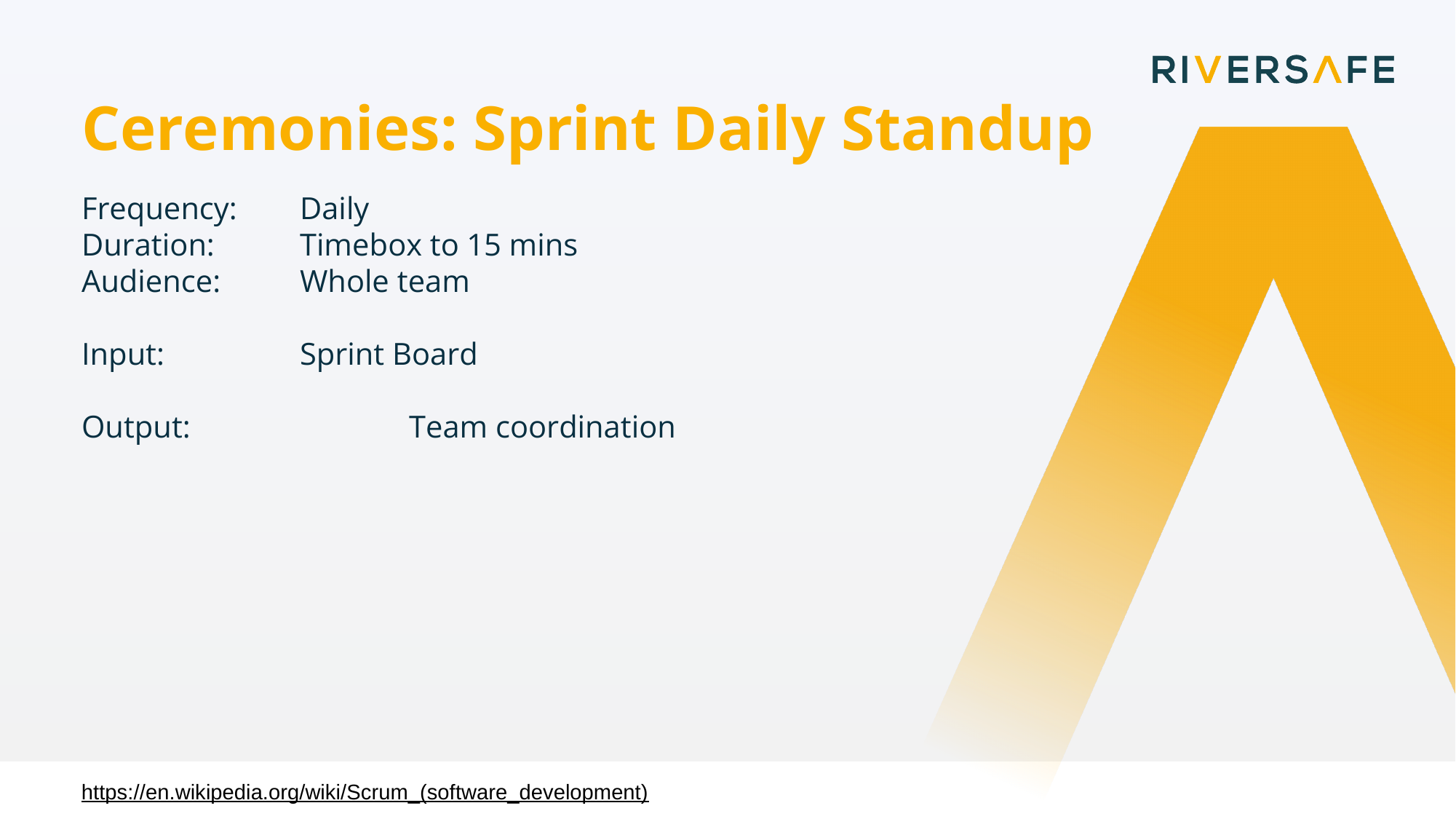

Ceremonies: Sprint Daily Standup
Frequency: 	Daily
Duration: 	Timebox to 15 mins
Audience: 	Whole team
Input:		Sprint Board
Output:		Team coordination

https://en.wikipedia.org/wiki/Scrum_(software_development)